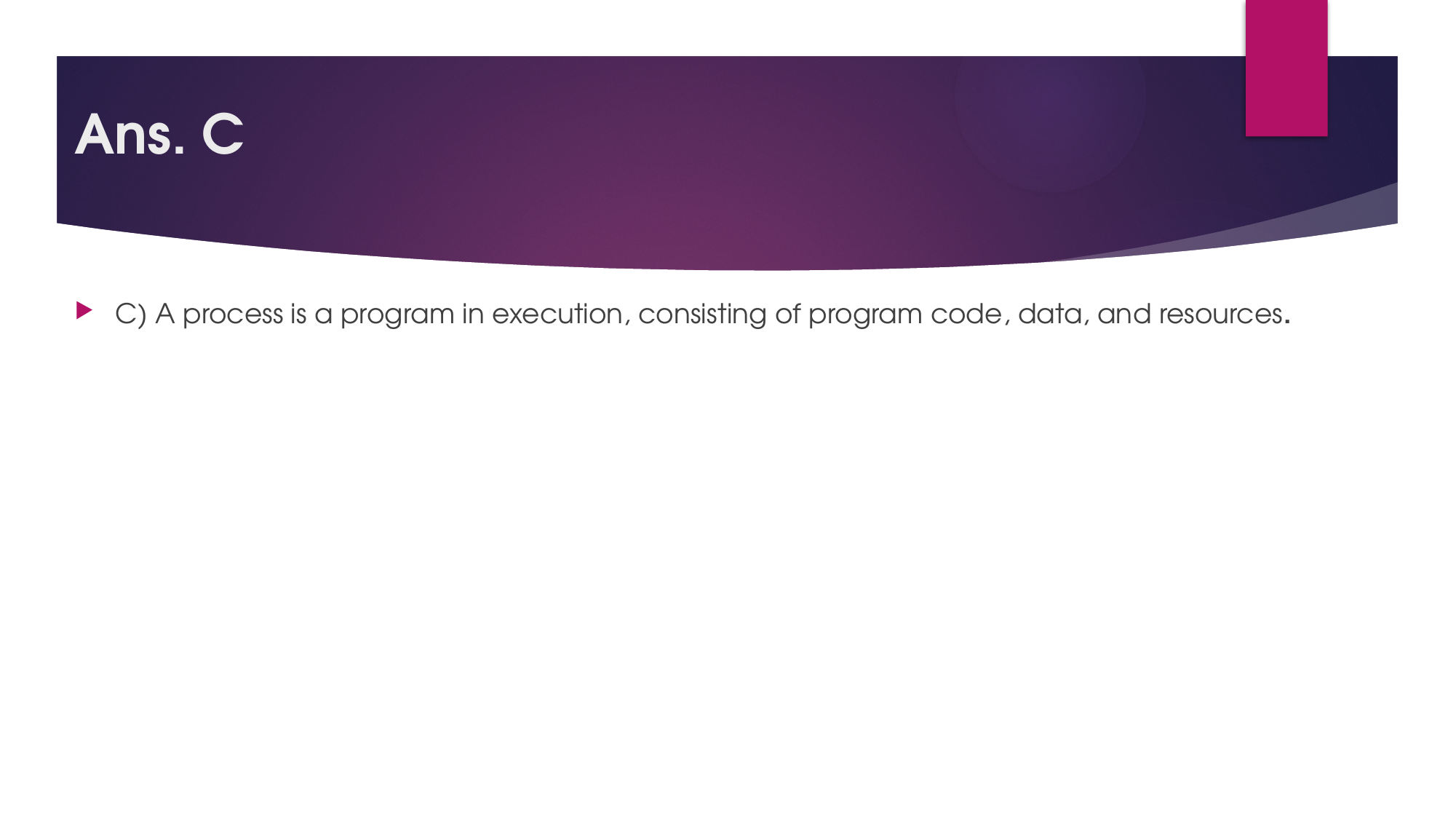

# Ans. C
C) A process is a program in execution, consisting of program code, data, and resources.